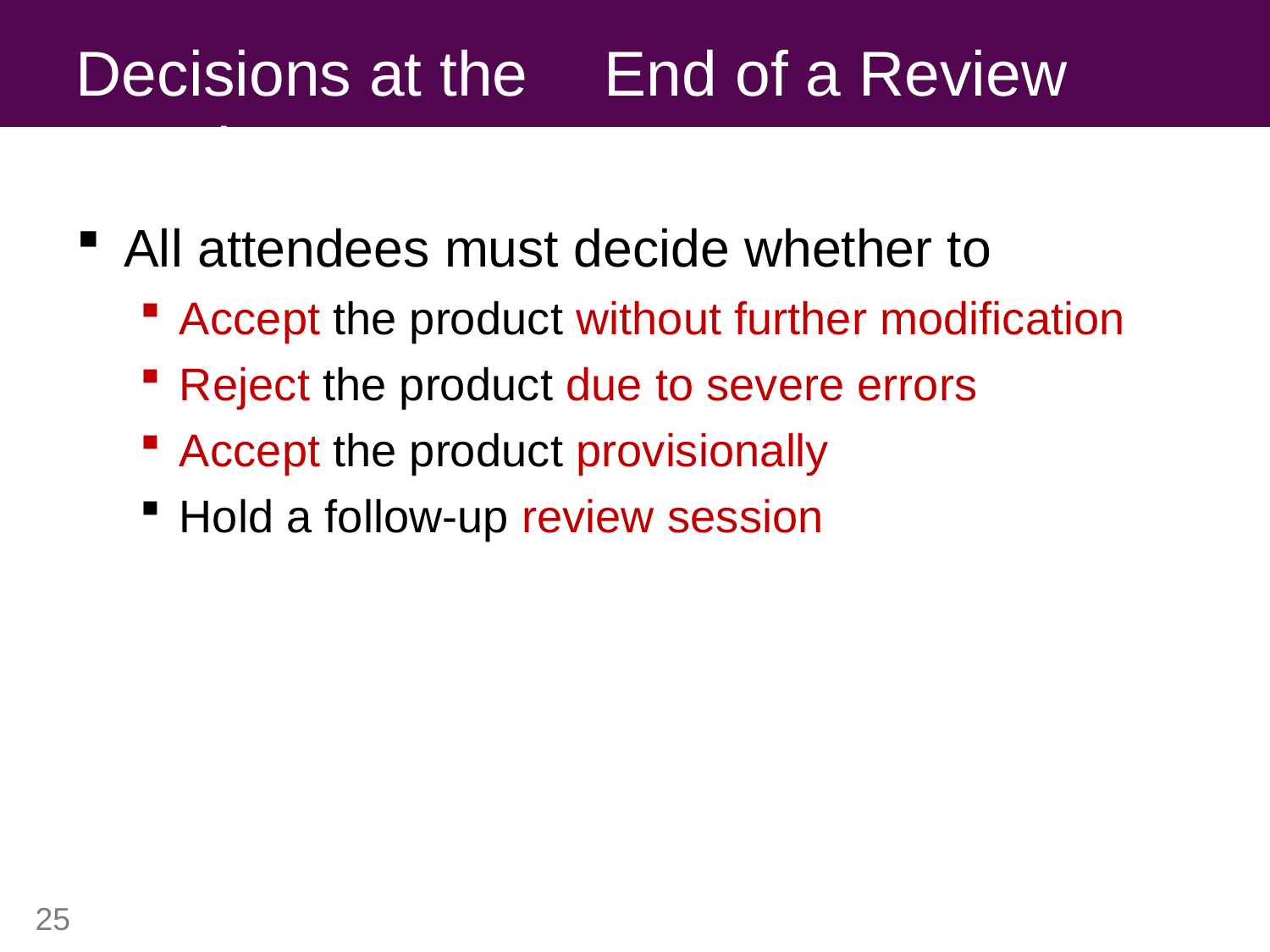

# Decisions at the	End	of	a	Review Meeting
All attendees must decide whether to
Accept the product without further modification
Reject the product due to severe errors
Accept the product provisionally
Hold a follow-up review session
25